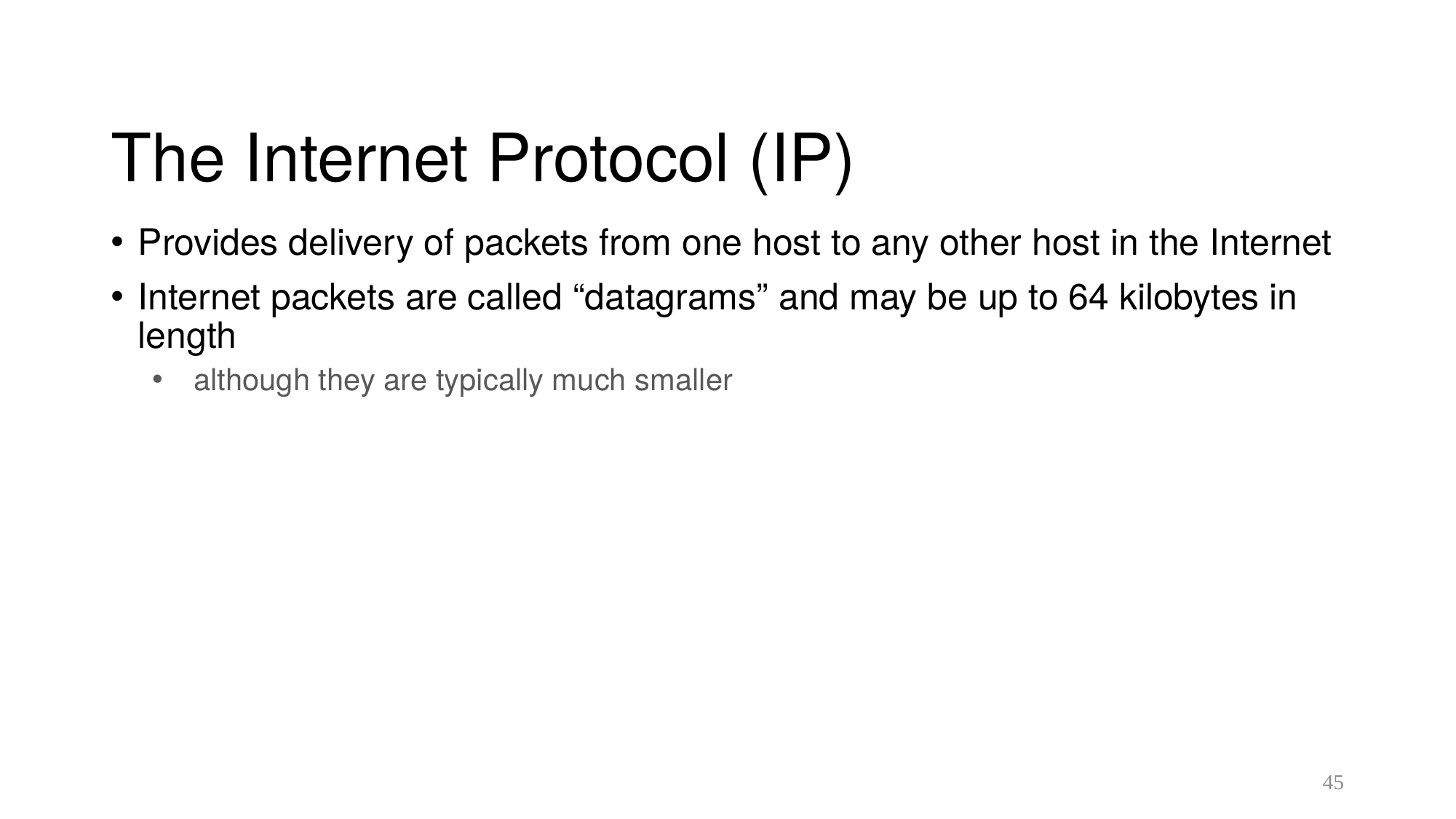

# The Internet Protocol (IP)
Provides delivery of packets from one host to any other host in the Internet
Internet packets are called “datagrams” and may be up to 64 kilobytes in length
although they are typically much smaller
45